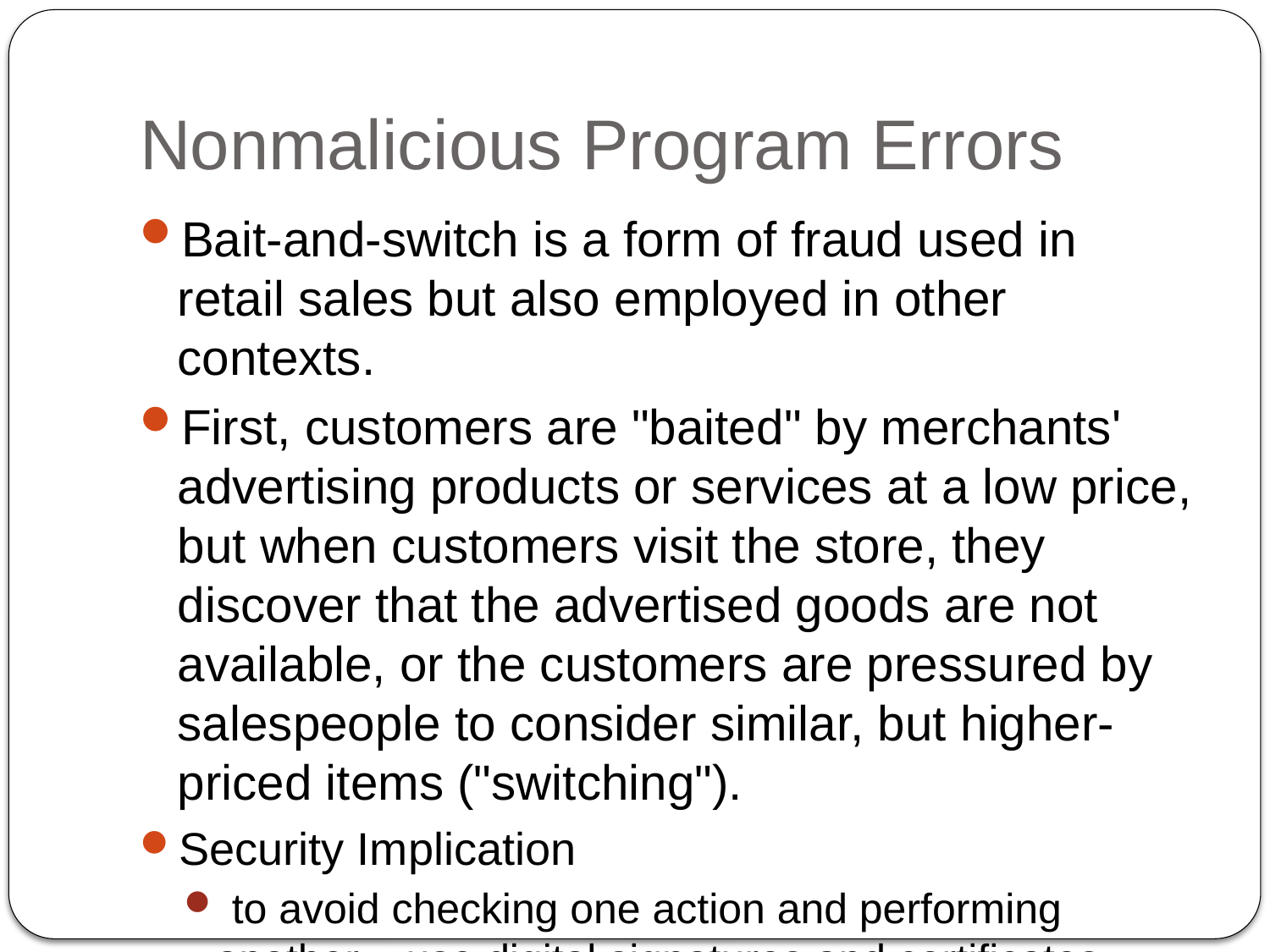

# Nonmalicious Program Errors
Bait-and-switch is a form of fraud used in retail sales but also employed in other contexts.
First, customers are "baited" by merchants' advertising products or services at a low price, but when customers visit the store, they discover that the advertised goods are not available, or the customers are pressured by salespeople to consider similar, but higher-priced items ("switching").
Security Implication
 to avoid checking one action and performing another – use digital signatures and certificates